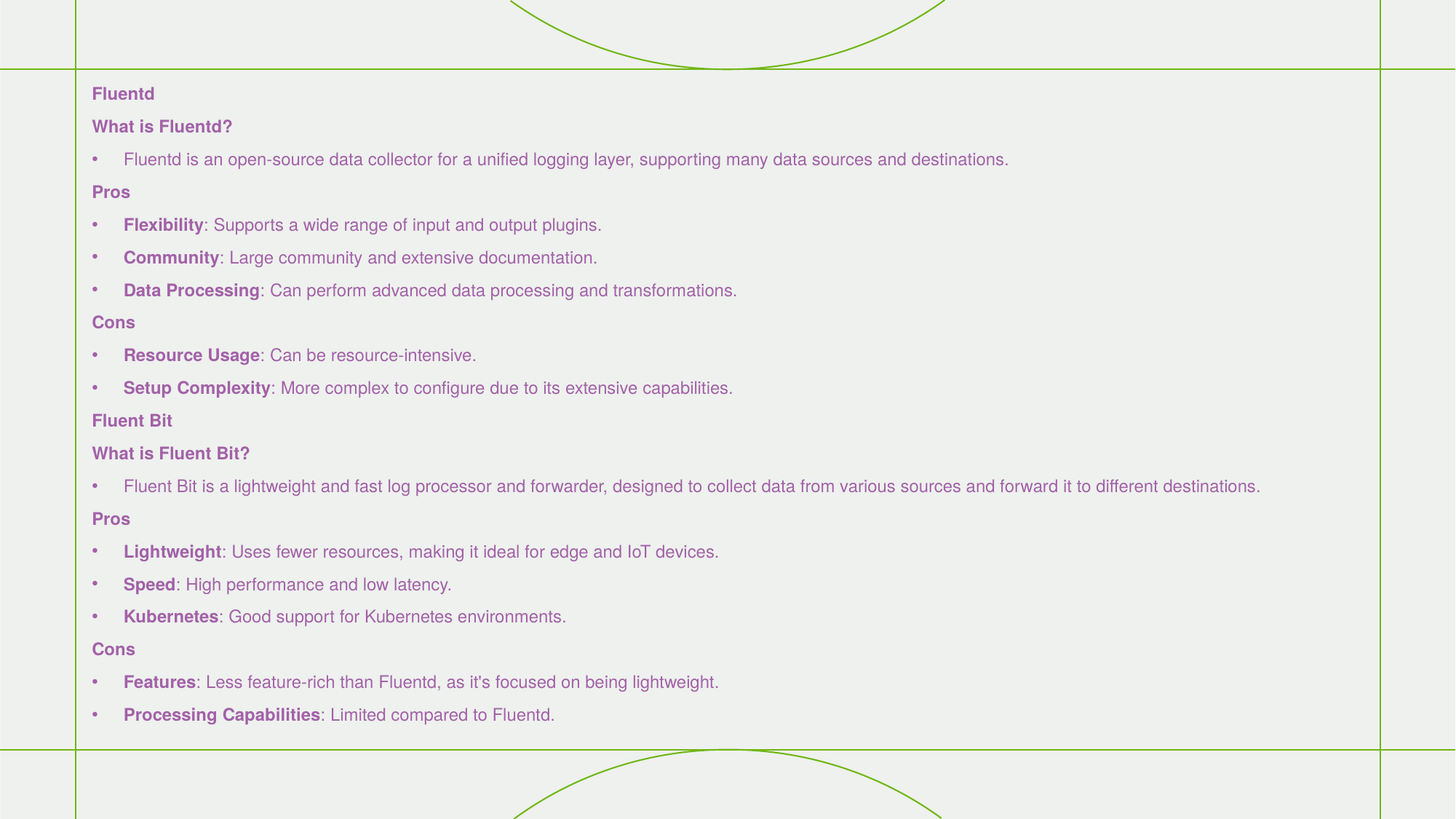

Fluentd
What is Fluentd?
Fluentd is an open-source data collector for a unified logging layer, supporting many data sources and destinations.
Pros
Flexibility: Supports a wide range of input and output plugins.
Community: Large community and extensive documentation.
Data Processing: Can perform advanced data processing and transformations.
Cons
Resource Usage: Can be resource-intensive.
Setup Complexity: More complex to configure due to its extensive capabilities.
Fluent Bit
What is Fluent Bit?
Fluent Bit is a lightweight and fast log processor and forwarder, designed to collect data from various sources and forward it to different destinations.
Pros
Lightweight: Uses fewer resources, making it ideal for edge and IoT devices.
Speed: High performance and low latency.
Kubernetes: Good support for Kubernetes environments.
Cons
Features: Less feature-rich than Fluentd, as it's focused on being lightweight.
Processing Capabilities: Limited compared to Fluentd.